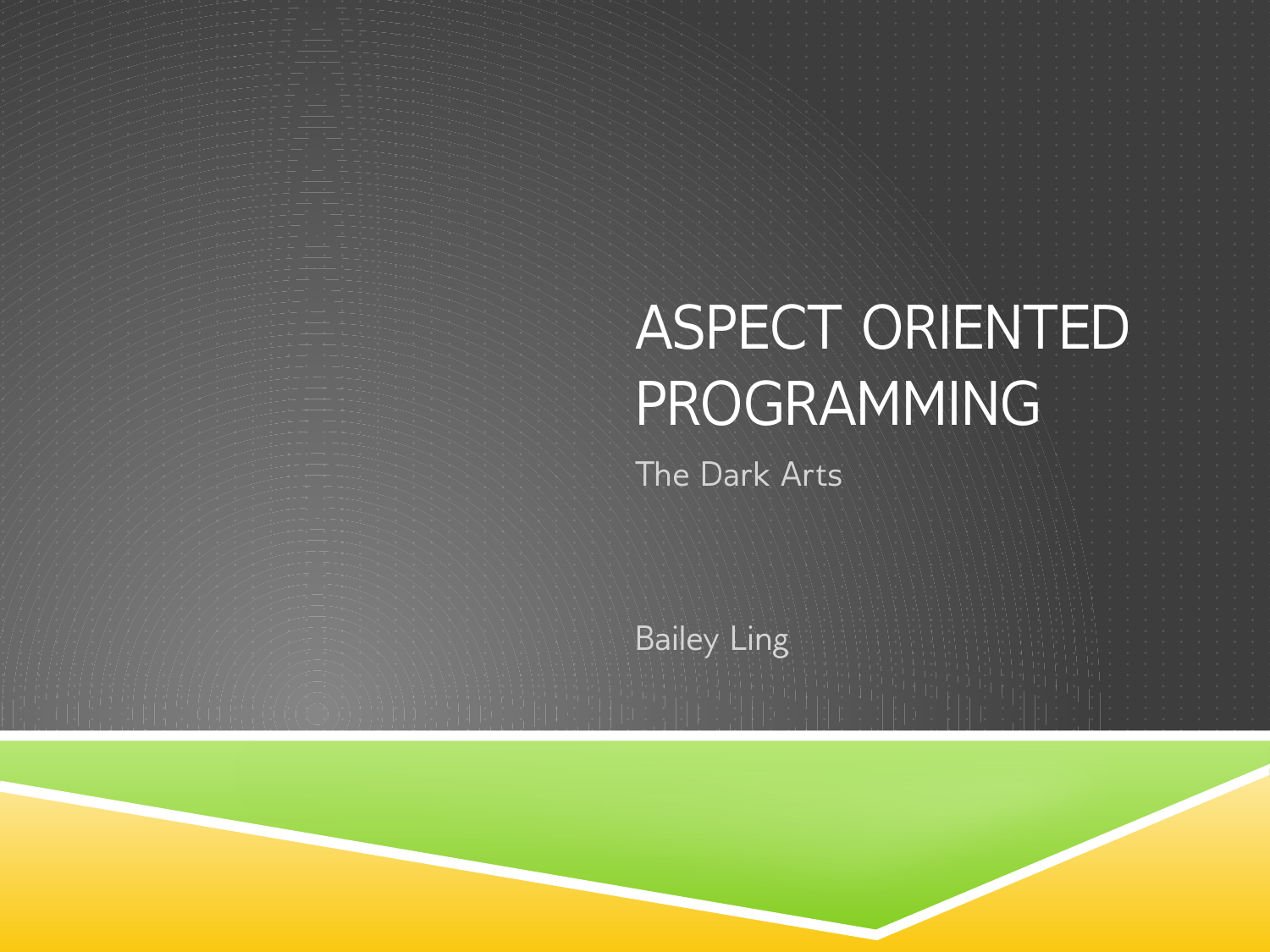

# Aspect Oriented Programming
The Dark Arts

Bailey Ling